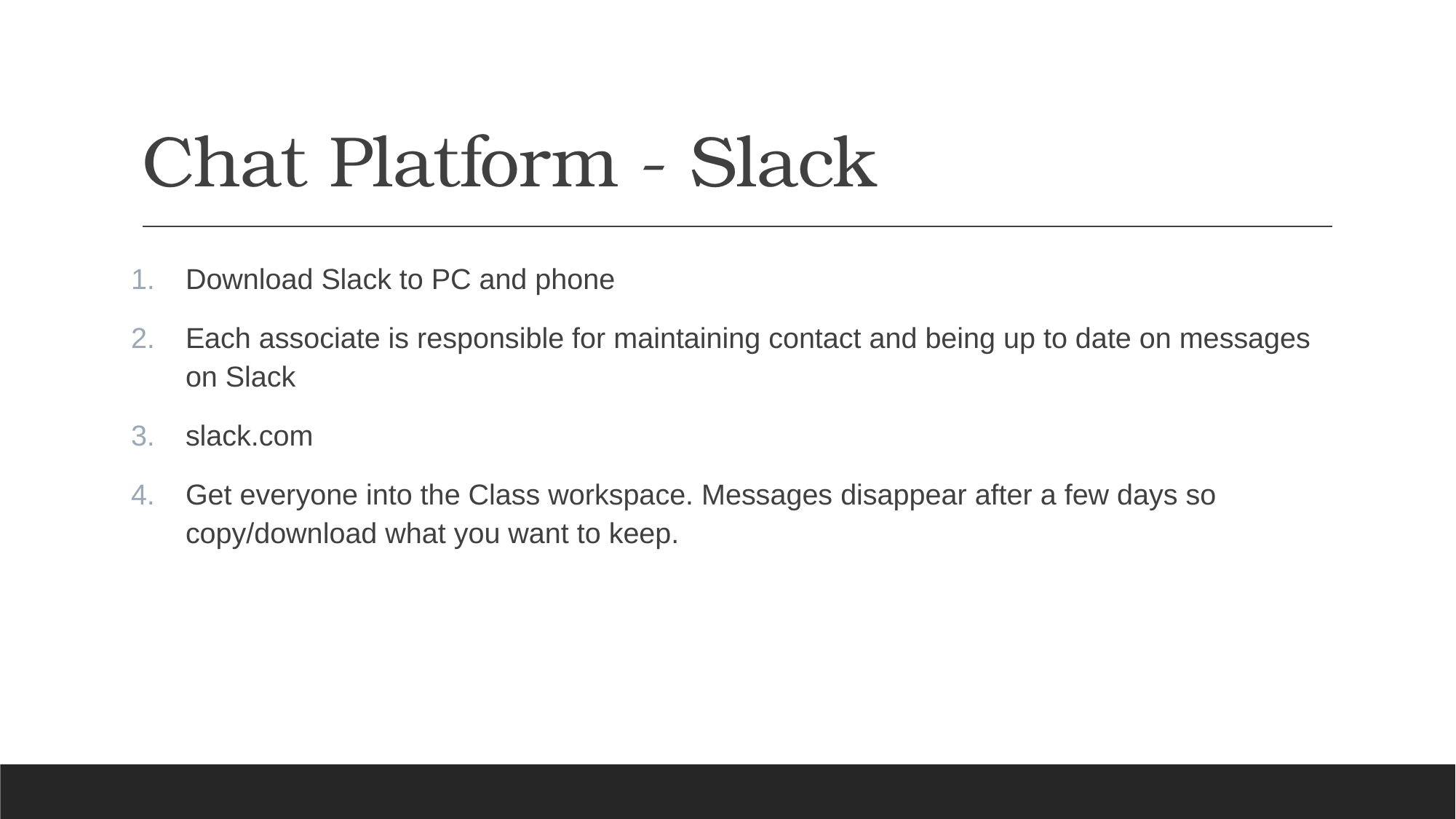

# Chat Platform - Slack
Download Slack to PC and phone
Each associate is responsible for maintaining contact and being up to date on messages on Slack
slack.com
Get everyone into the Class workspace. Messages disappear after a few days so copy/download what you want to keep.